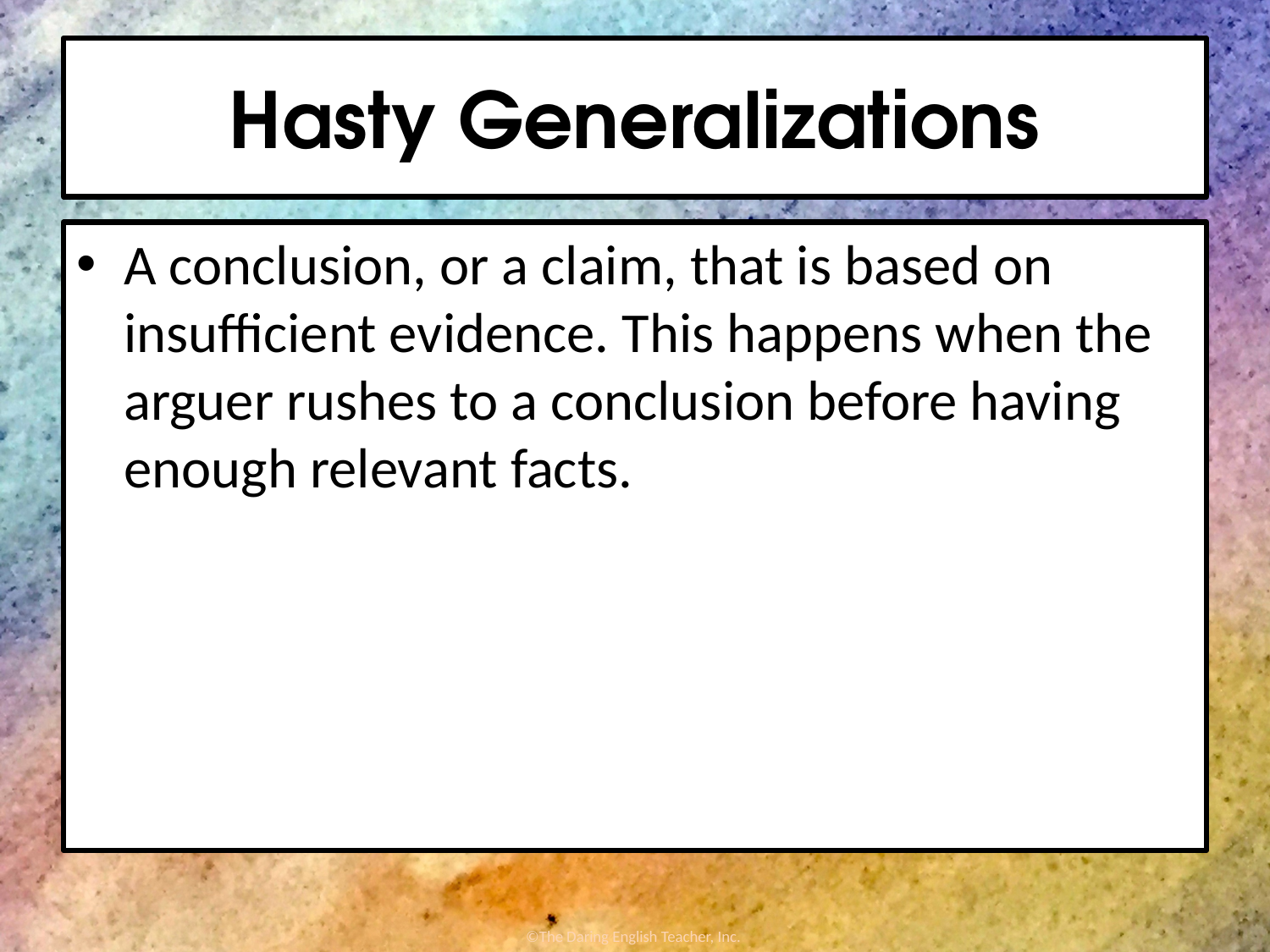

# Hasty Generalizations
A conclusion, or a claim, that is based on insufficient evidence. This happens when the arguer rushes to a conclusion before having enough relevant facts.